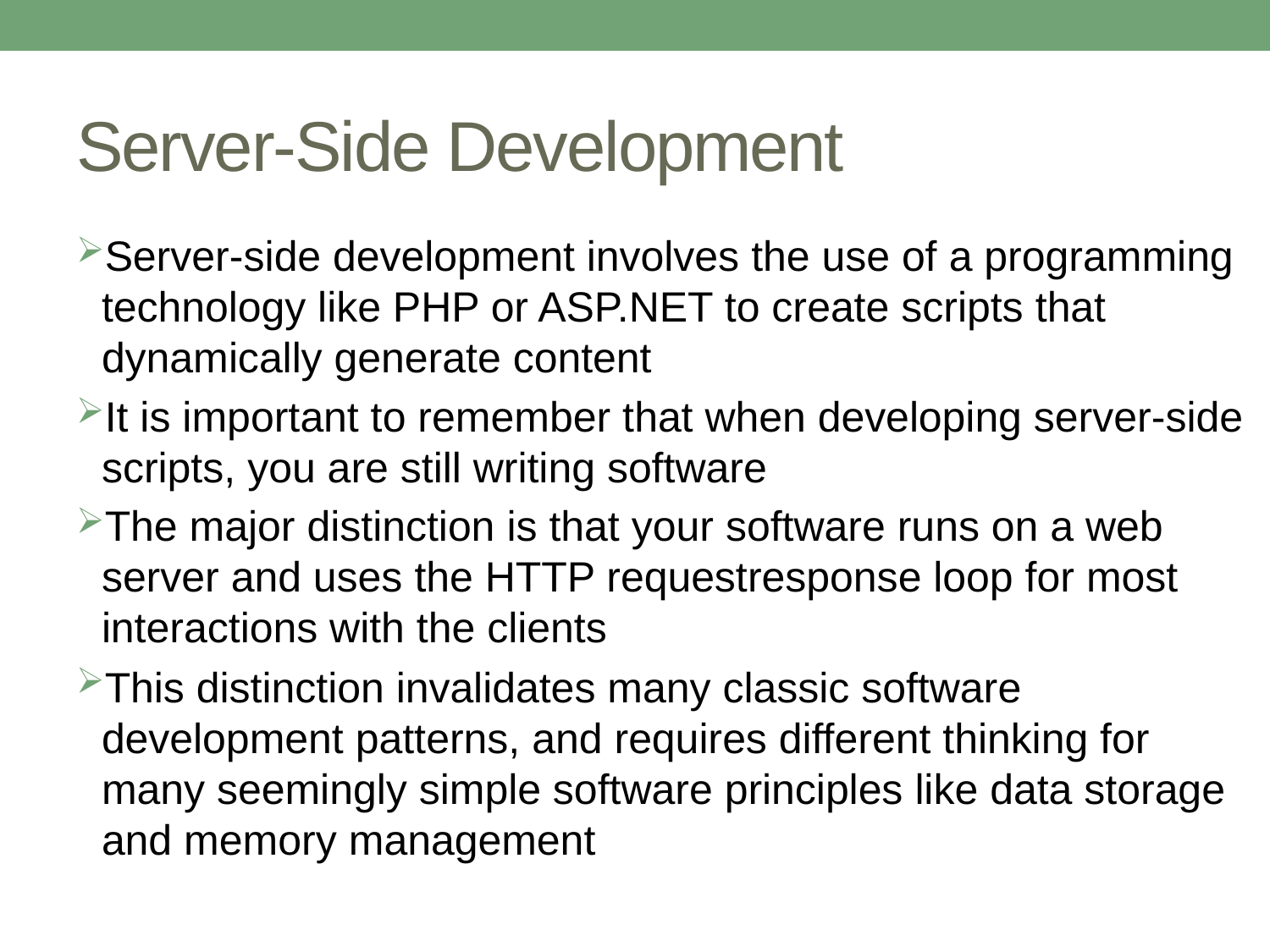

# Server-Side Development
Server-side development involves the use of a programming technology like PHP or ASP.NET to create scripts that dynamically generate content
It is important to remember that when developing server-side scripts, you are still writing software
The major distinction is that your software runs on a web server and uses the HTTP requestresponse loop for most interactions with the clients
This distinction invalidates many classic software development patterns, and requires different thinking for many seemingly simple software principles like data storage and memory management